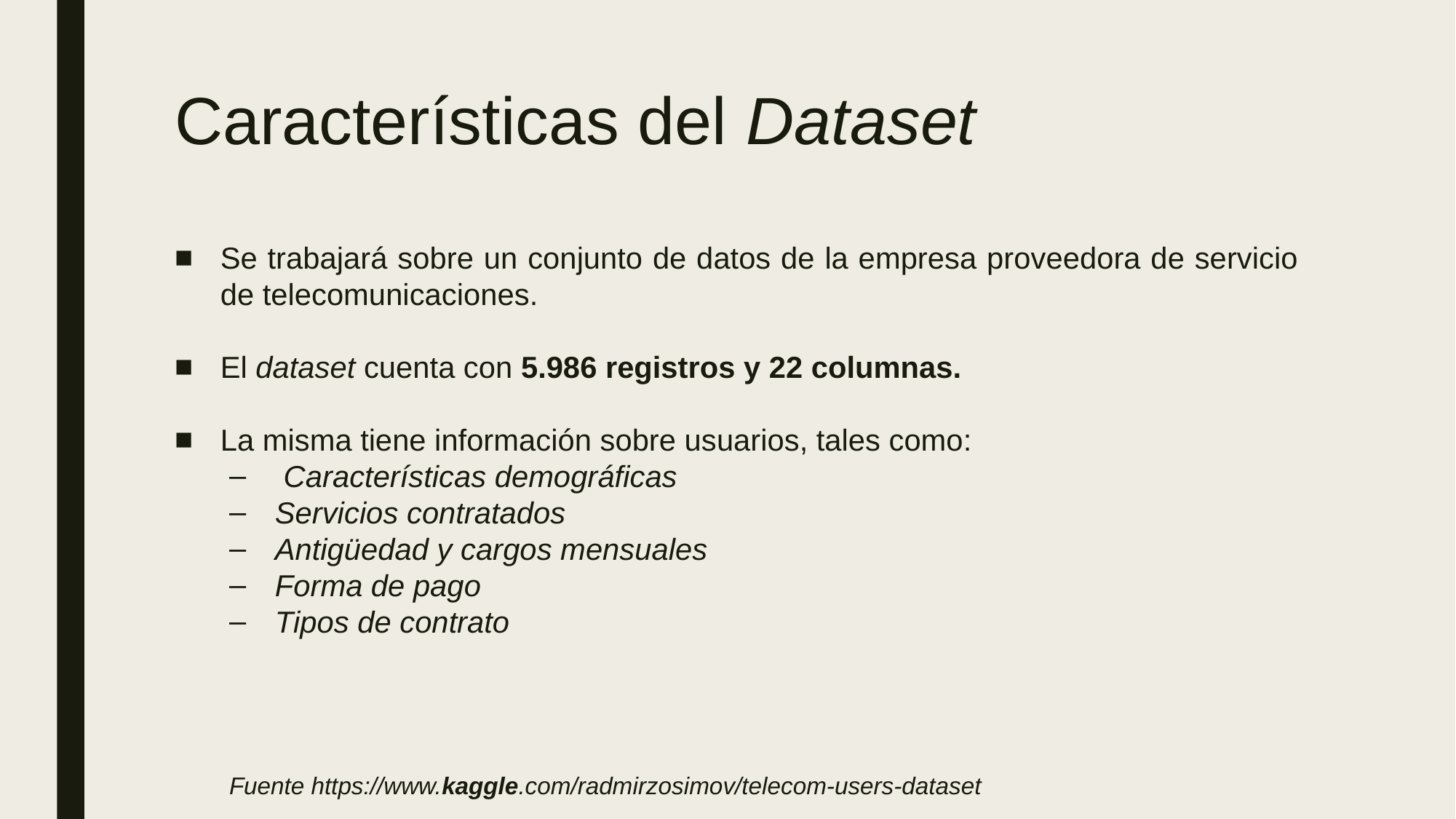

# Características del Dataset

Se trabajará sobre un conjunto de datos de la empresa proveedora de servicio de telecomunicaciones.

El dataset cuenta con 5.986 registros y 22 columnas.

La misma tiene información sobre usuarios, tales como:
 Características demográficas
Servicios contratados
Antigüedad y cargos mensuales
Forma de pago
Tipos de contrato

Fuente https://www.kaggle.com/radmirzosimov/telecom-users-dataset